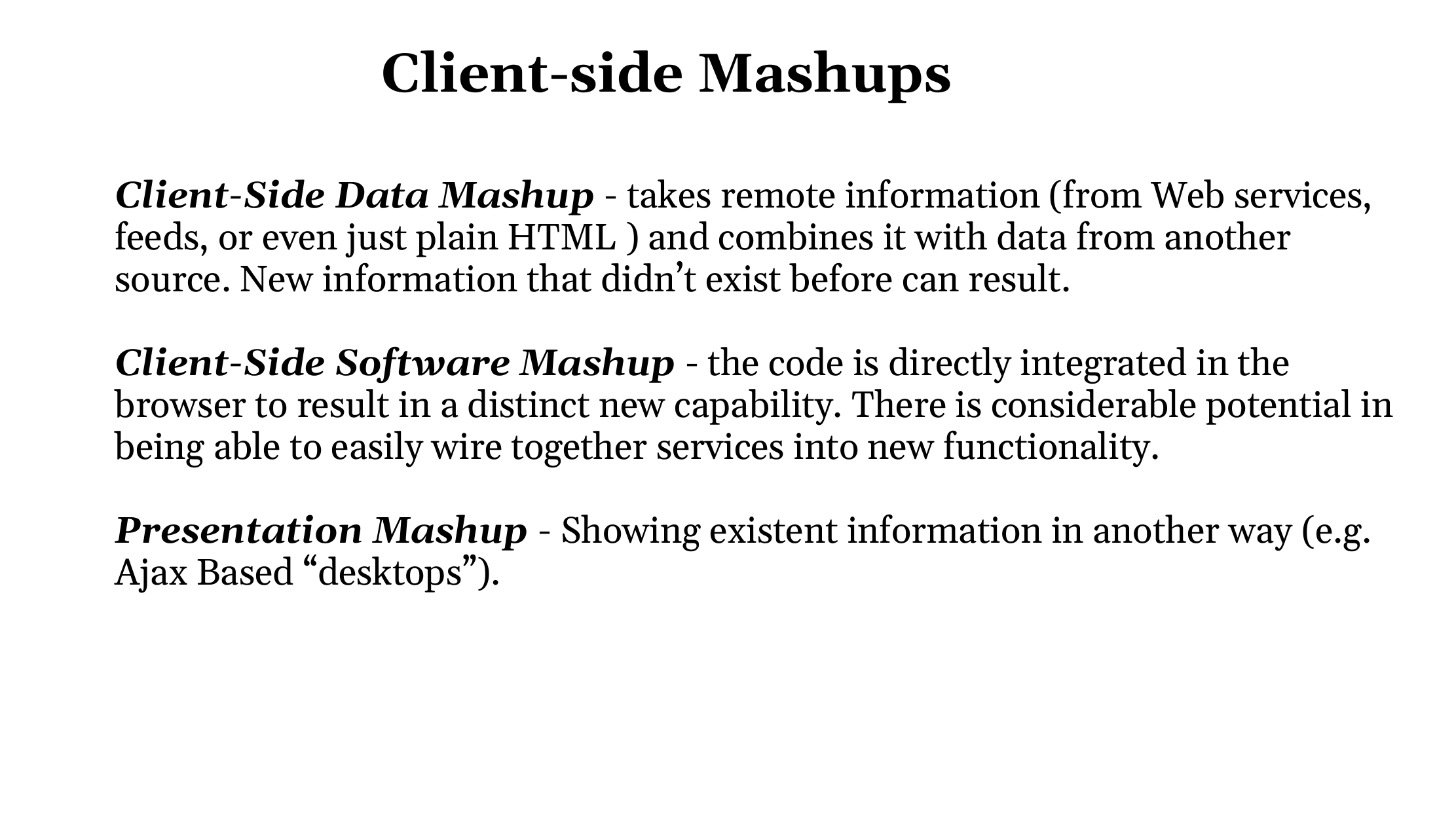

# Client-side Mashups
Client-Side Data Mashup - takes remote information (from Web services, feeds, or even just plain HTML ) and combines it with data from another source. New information that didn’t exist before can result.

Client-Side Software Mashup - the code is directly integrated in the browser to result in a distinct new capability. There is considerable potential in being able to easily wire together services into new functionality.

Presentation Mashup - Showing existent information in another way (e.g. Ajax Based “desktops”).